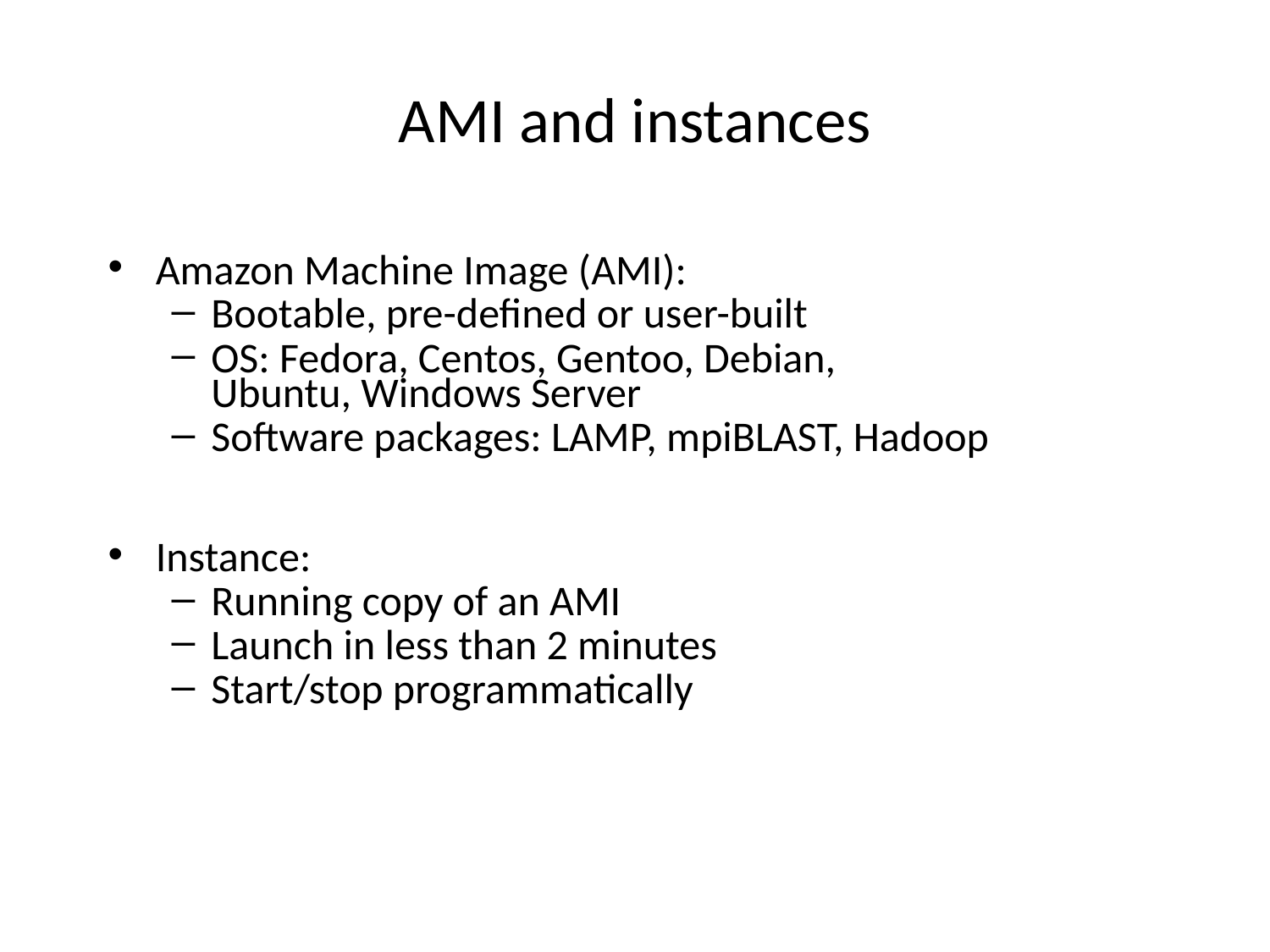

# AMI and instances

Amazon Machine Image (AMI):
Bootable, pre-defined or user-built
OS: Fedora, Centos, Gentoo, Debian,
Ubuntu, Windows Server
Software packages: LAMP, mpiBLAST, Hadoop

Instance:
Running copy of an AMI
Launch in less than 2 minutes
Start/stop programmatically